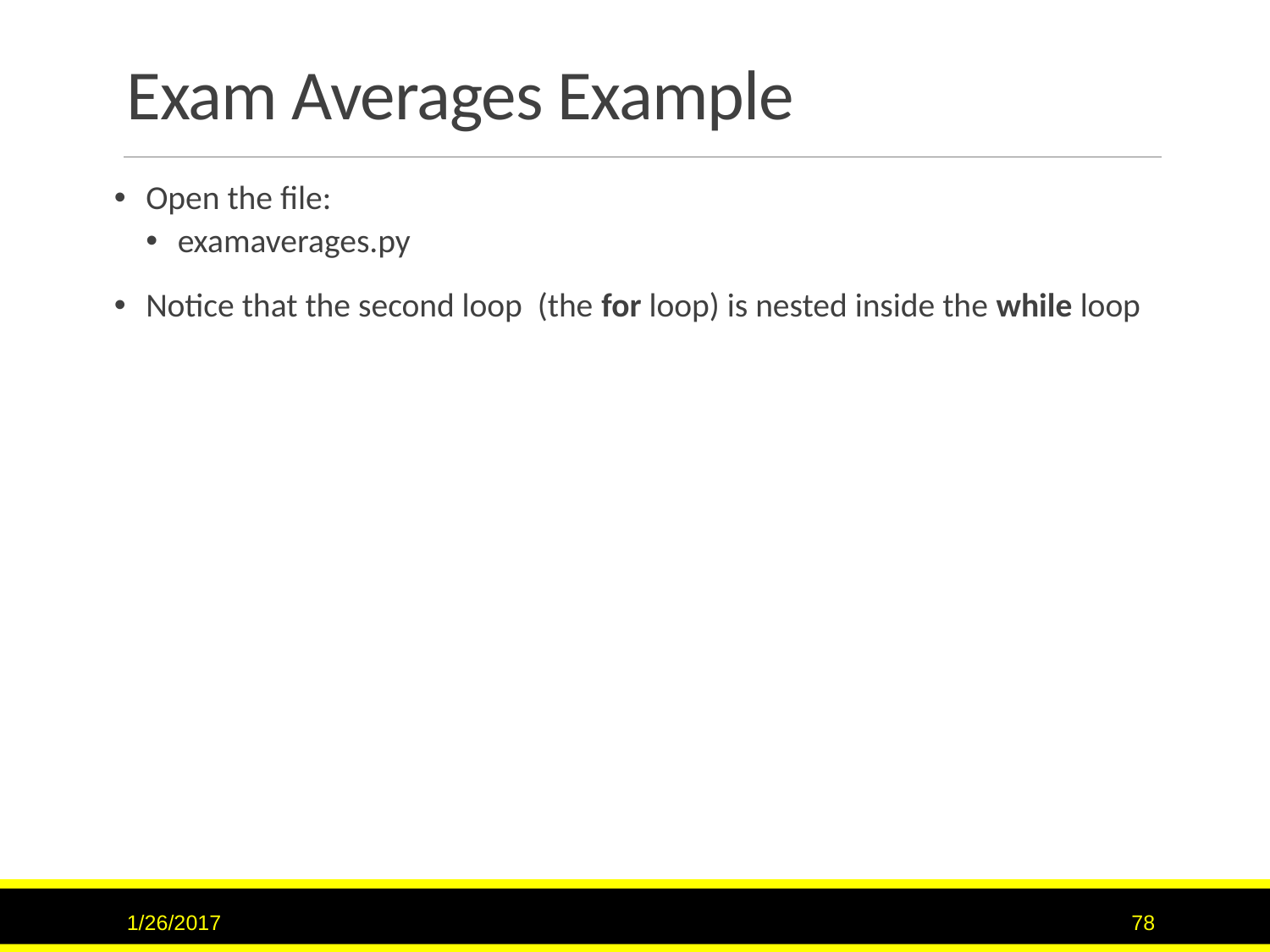

# Exam Averages Example
Open the file:
examaverages.py
Notice that the second loop  (the for loop) is nested inside the while loop
1/26/2017
78